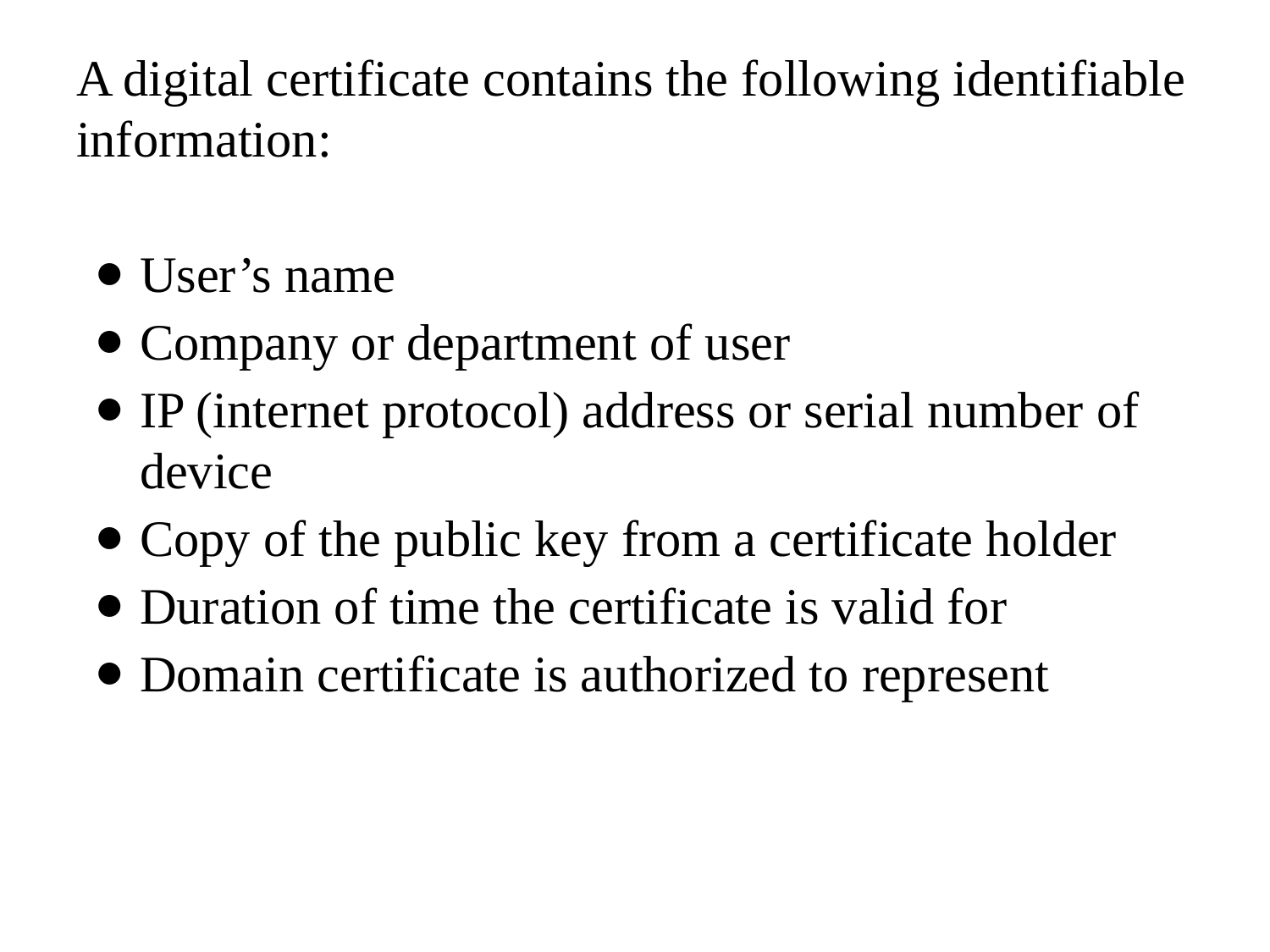

A digital certificate contains the following identifiable information:

User’s name
Company or department of user
IP (internet protocol) address or serial number of device
Copy of the public key from a certificate holder
Duration of time the certificate is valid for
Domain certificate is authorized to represent